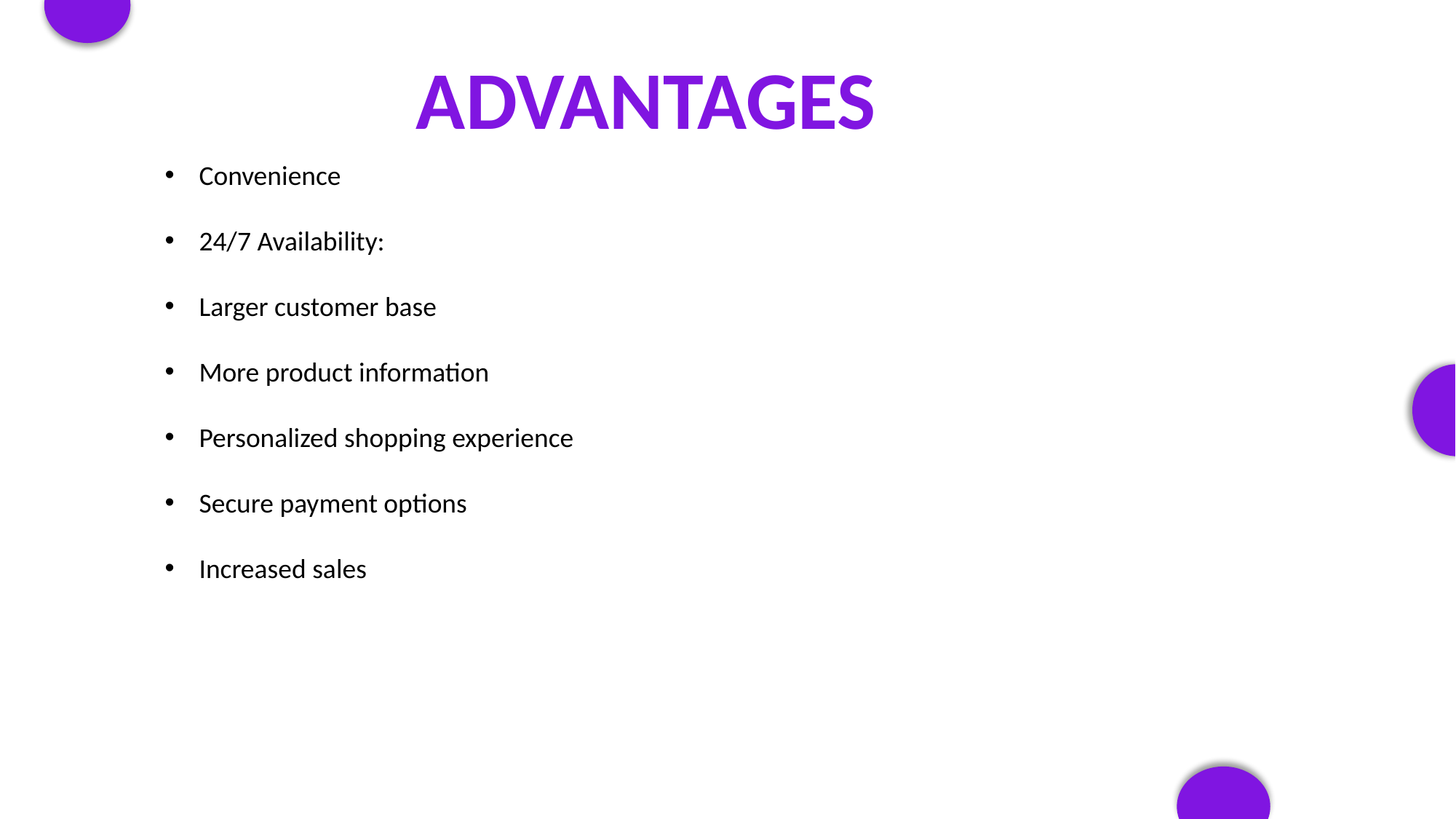

ADVANTAGES
Convenience

24/7 Availability:

Larger customer base

More product information

Personalized shopping experience

Secure payment options

Increased sales